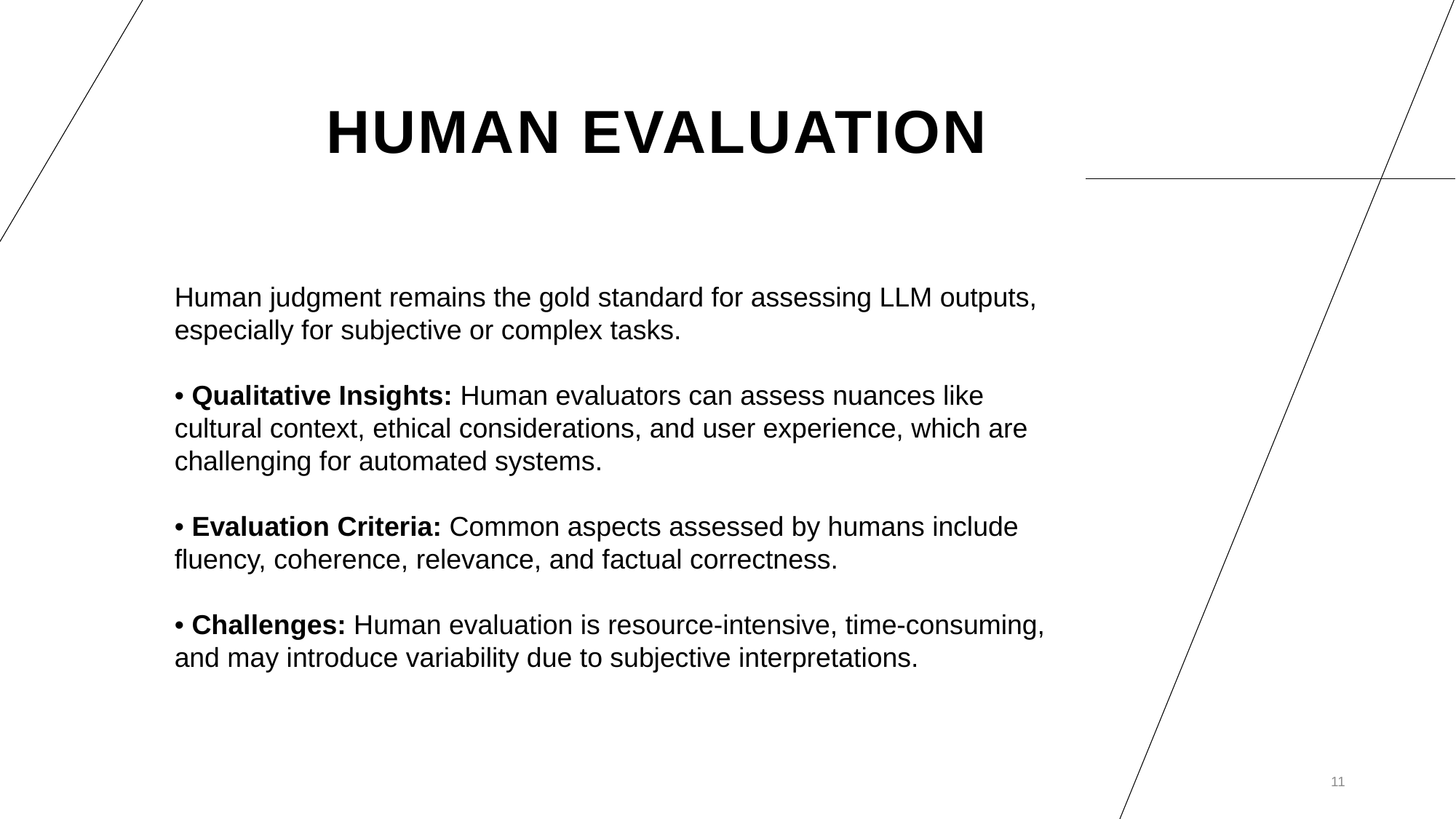

# Human evaluation
Human judgment remains the gold standard for assessing LLM outputs, especially for subjective or complex tasks.
• Qualitative Insights: Human evaluators can assess nuances like cultural context, ethical considerations, and user experience, which are challenging for automated systems.

• Evaluation Criteria: Common aspects assessed by humans include fluency, coherence, relevance, and factual correctness.

• Challenges: Human evaluation is resource-intensive, time-consuming, and may introduce variability due to subjective interpretations.

11